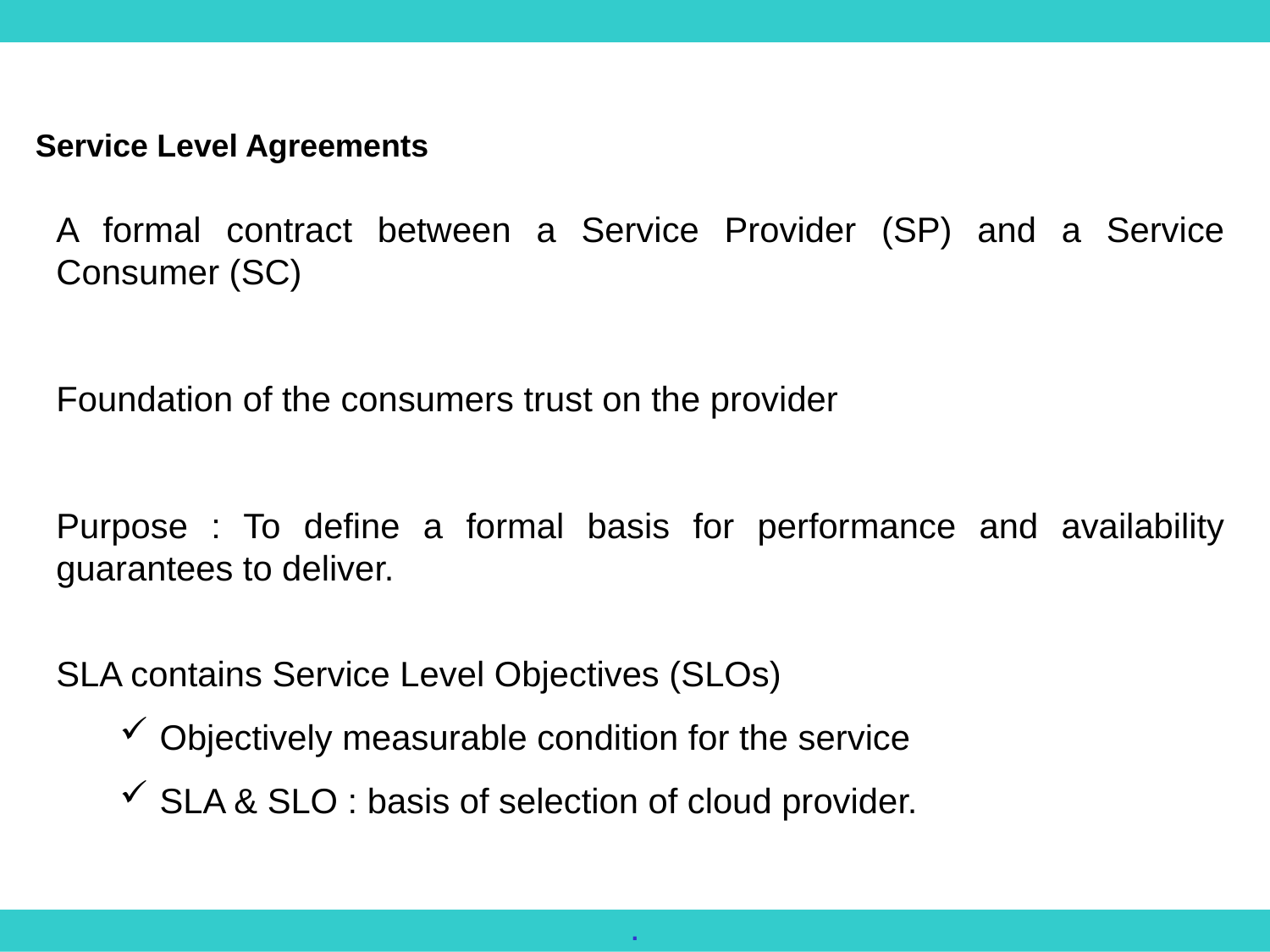

Service Level Agreements

A formal contract between a Service Provider (SP) and a Service Consumer (SC)

Foundation of the consumers trust on the provider

Purpose : To define a formal basis for performance and availability guarantees to deliver.

SLA contains Service Level Objectives (SLOs)
Objectively measurable condition for the service
SLA & SLO : basis of selection of cloud provider.

.